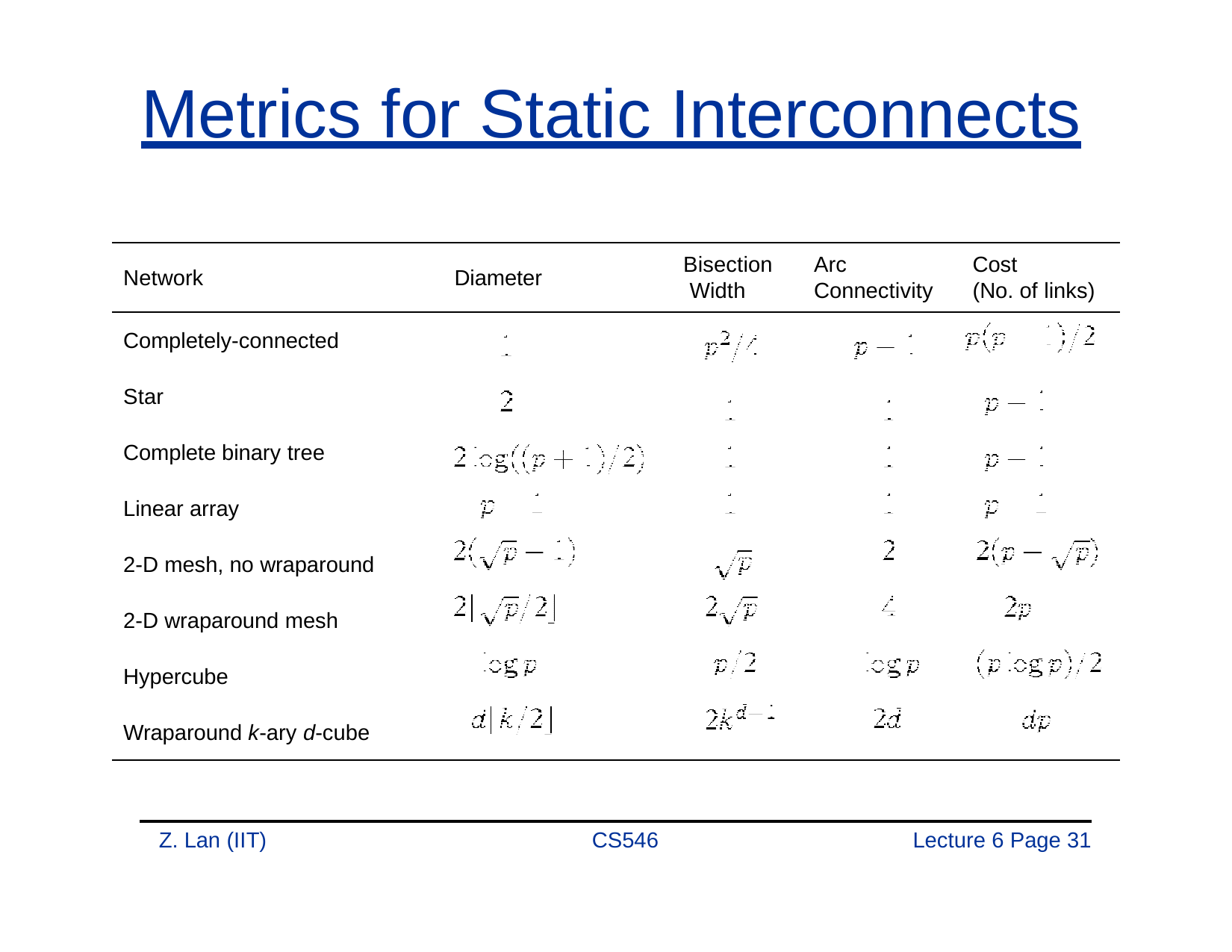

# Metrics for Static Interconnects

Bisection  Width
Arc  Connectivity
Cost
(No. of links)
Network
Diameter

Completely-connected

Star

Complete binary tree

Linear array

2-D mesh, no wraparound

2-D wraparound mesh

Hypercube

Wraparound k-ary d-cube

Z. Lan (IIT)
CS546
Lecture 6 Page 31